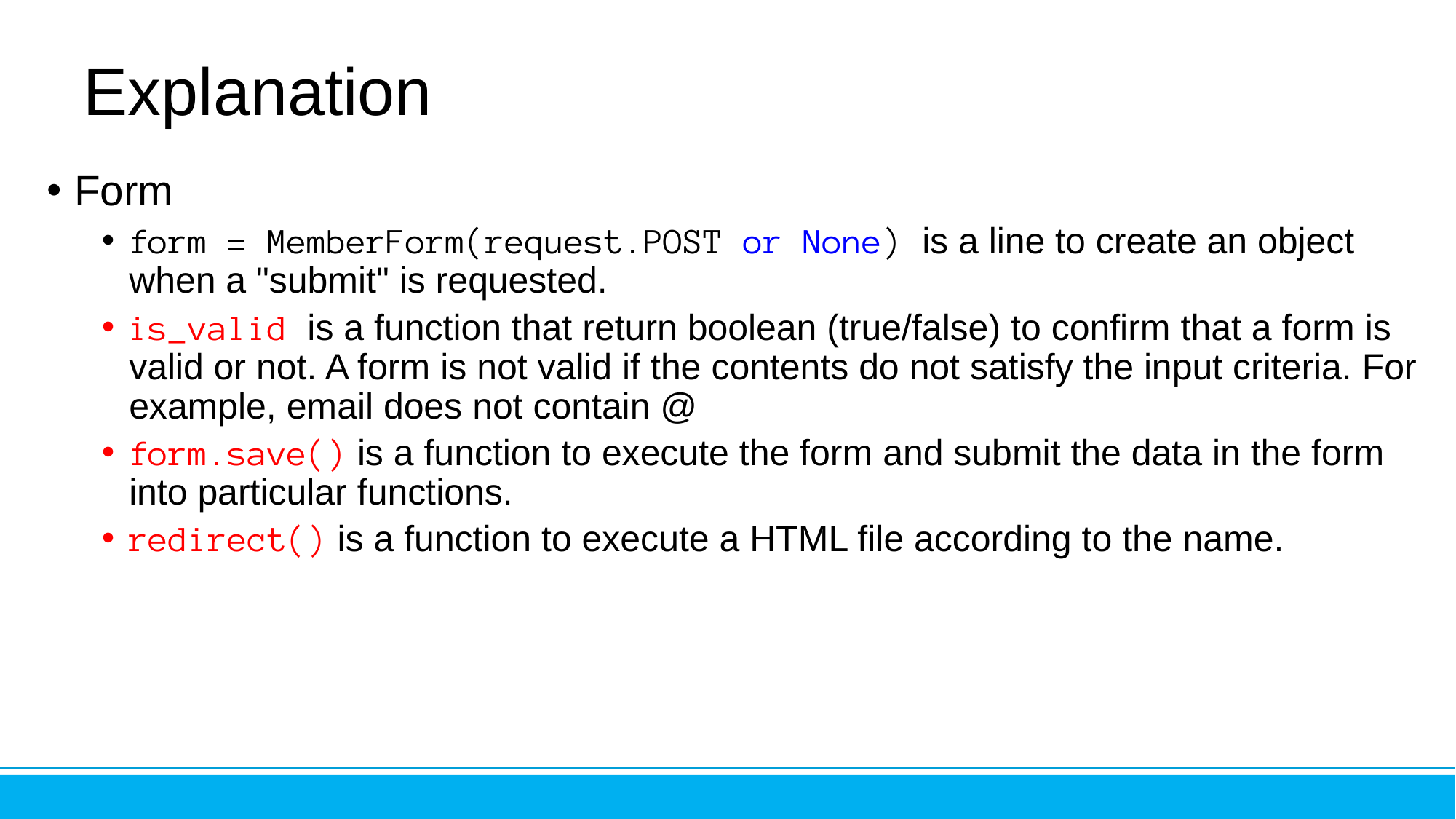

# Explanation
Form
form = MemberForm(request.POST or None) is a line to create an object when a "submit" is requested.
is_valid is a function that return boolean (true/false) to confirm that a form is valid or not. A form is not valid if the contents do not satisfy the input criteria. For example, email does not contain @
form.save() is a function to execute the form and submit the data in the form into particular functions.
redirect() is a function to execute a HTML file according to the name.